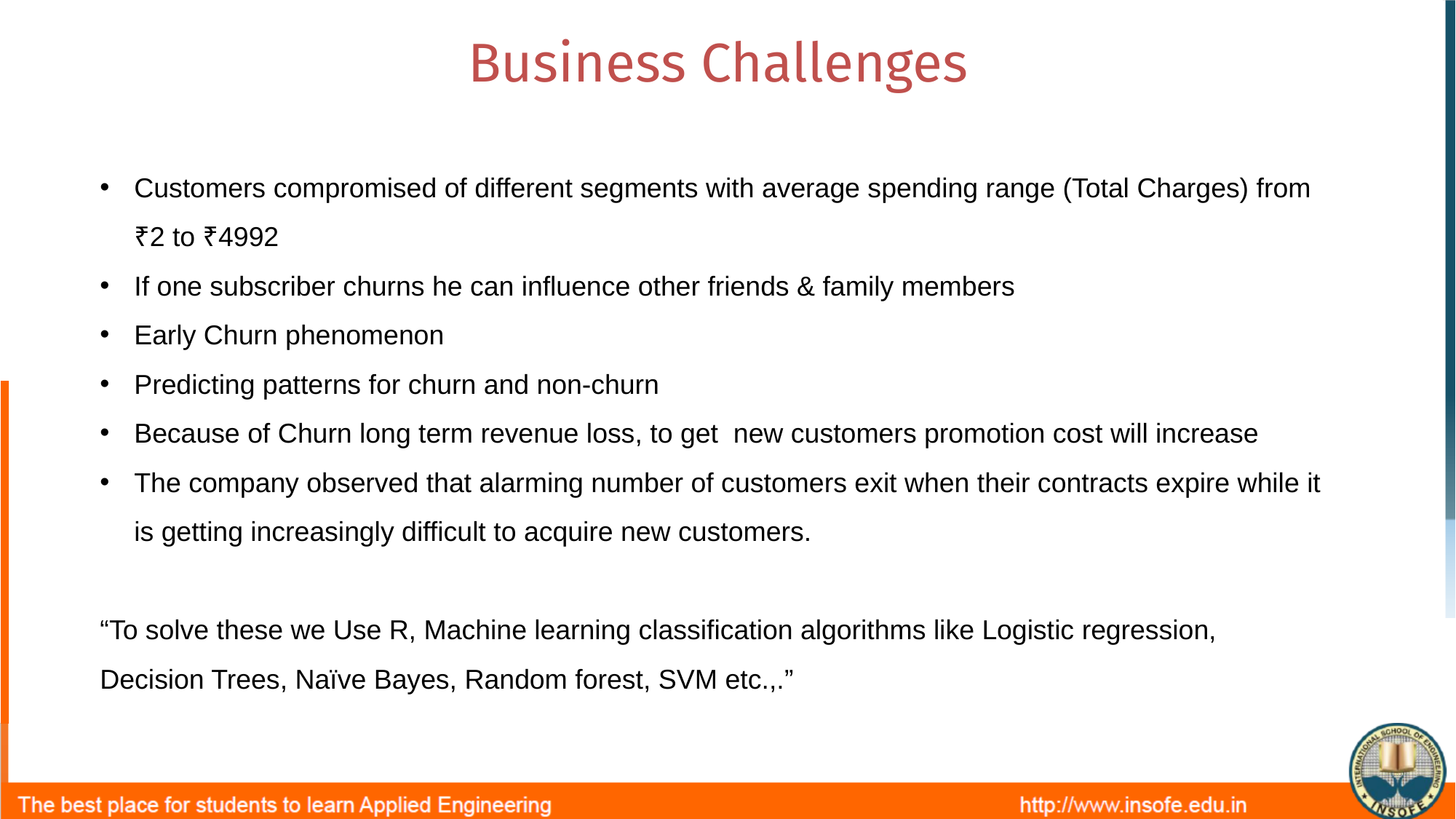

# Business Challenges
Customers compromised of different segments with average spending range (Total Charges) from ₹2 to ₹4992
If one subscriber churns he can influence other friends & family members
Early Churn phenomenon
Predicting patterns for churn and non-churn
Because of Churn long term revenue loss, to get  new customers promotion cost will increase
The company observed that alarming number of customers exit when their contracts expire while it is getting increasingly difficult to acquire new customers.

“To solve these we Use R, Machine learning classification algorithms like Logistic regression, Decision Trees, Naïve Bayes, Random forest, SVM etc.,.”